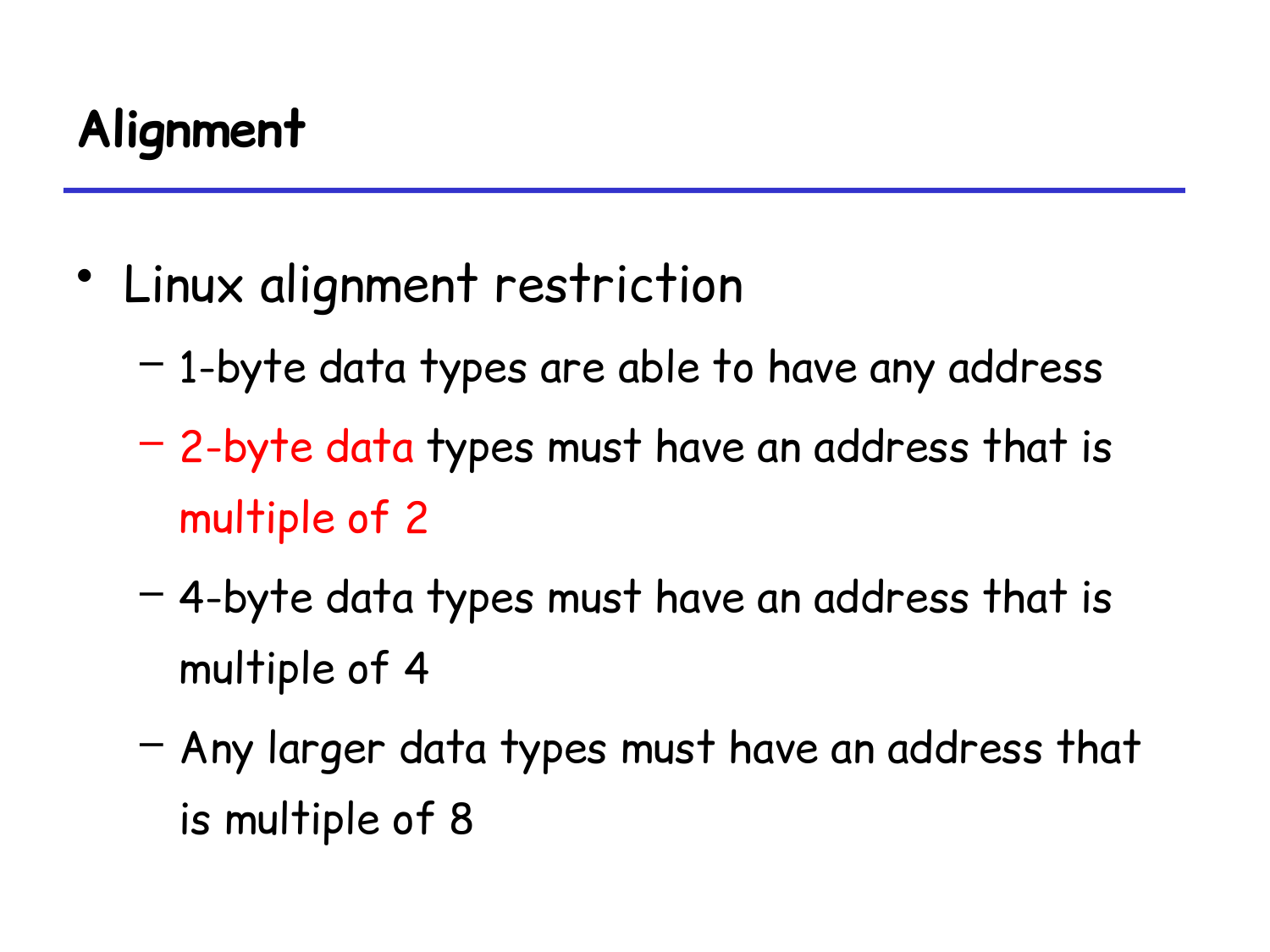

# Alignment
Linux alignment restriction
1-byte data types are able to have any address
2-byte data types must have an address that is multiple of 2
4-byte data types must have an address that is multiple of 4
Any larger data types must have an address that is multiple of 8
21